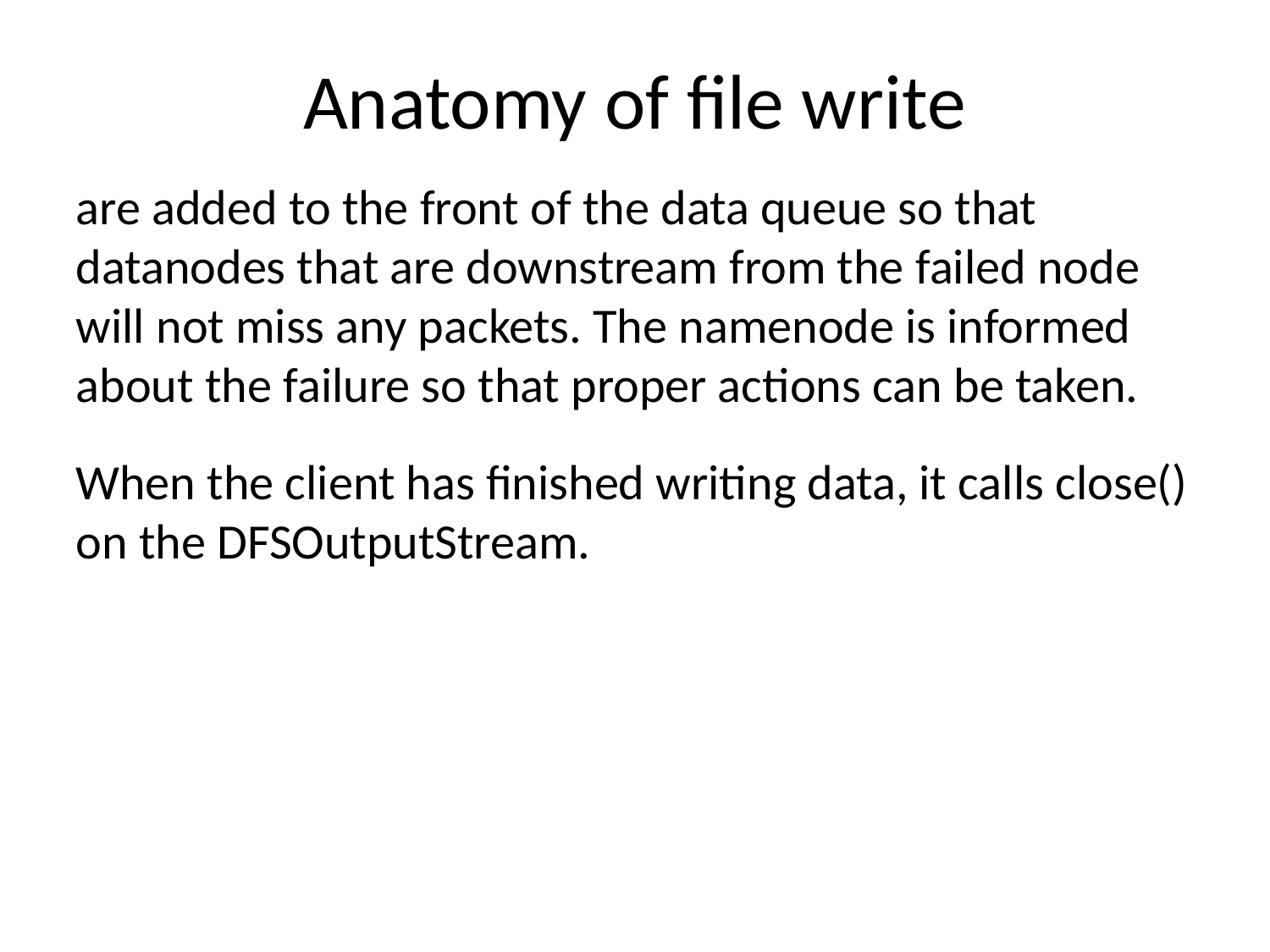

HDFS
Anatomy of file write
are added to the front of the data queue so that datanodes that are downstream from the failed node will not miss any packets. The namenode is informed about the failure so that proper actions can be taken.

When the client has finished writing data, it calls close() on the DFSOutputStream.